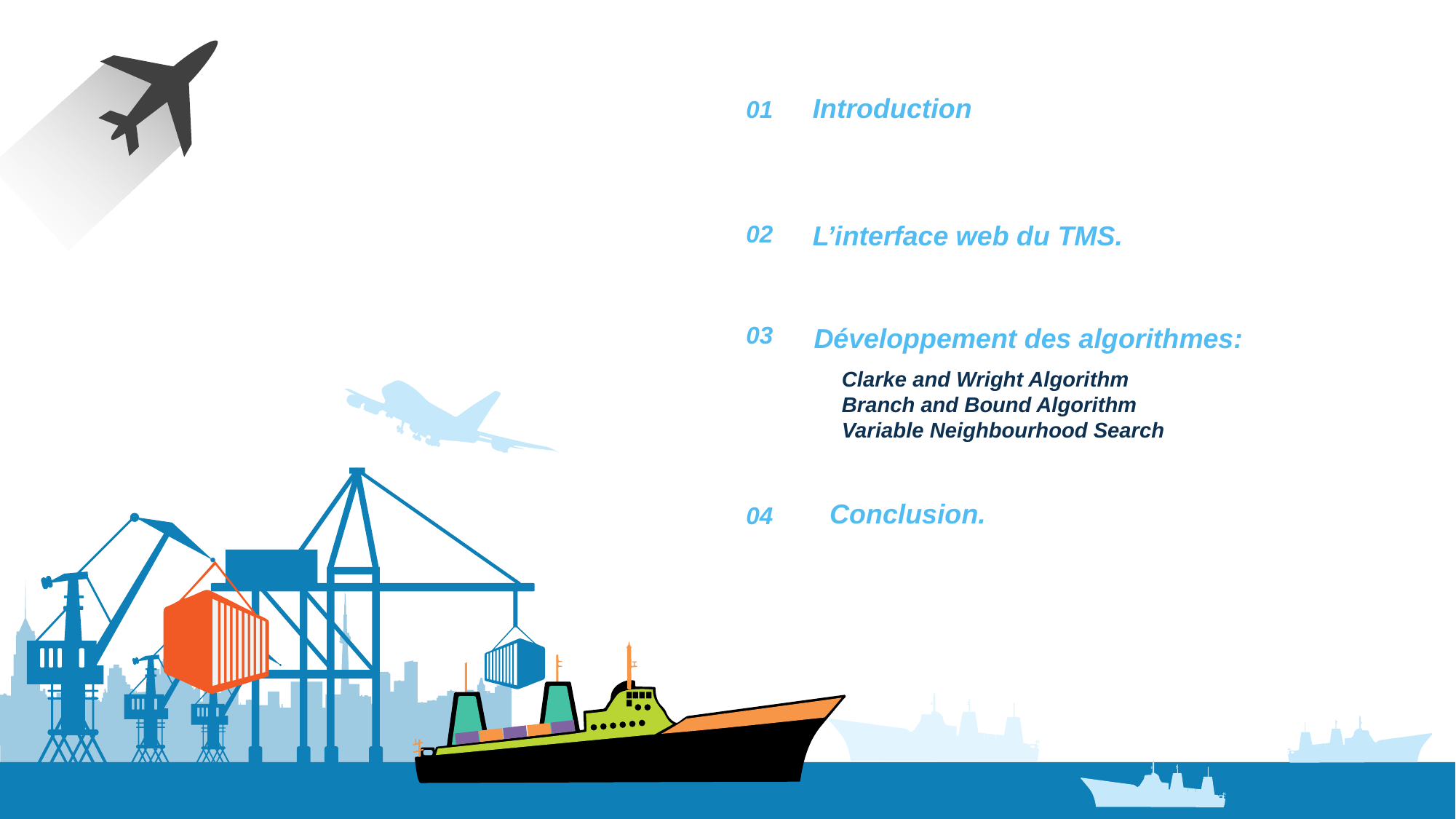

Introduction

01
L’interface web du TMS.
02
03
Développement des algorithmes:
     Clarke and Wright Algorithm
     Branch and Bound Algorithm
     Variable Neighbourhood Search

Conclusion.
04